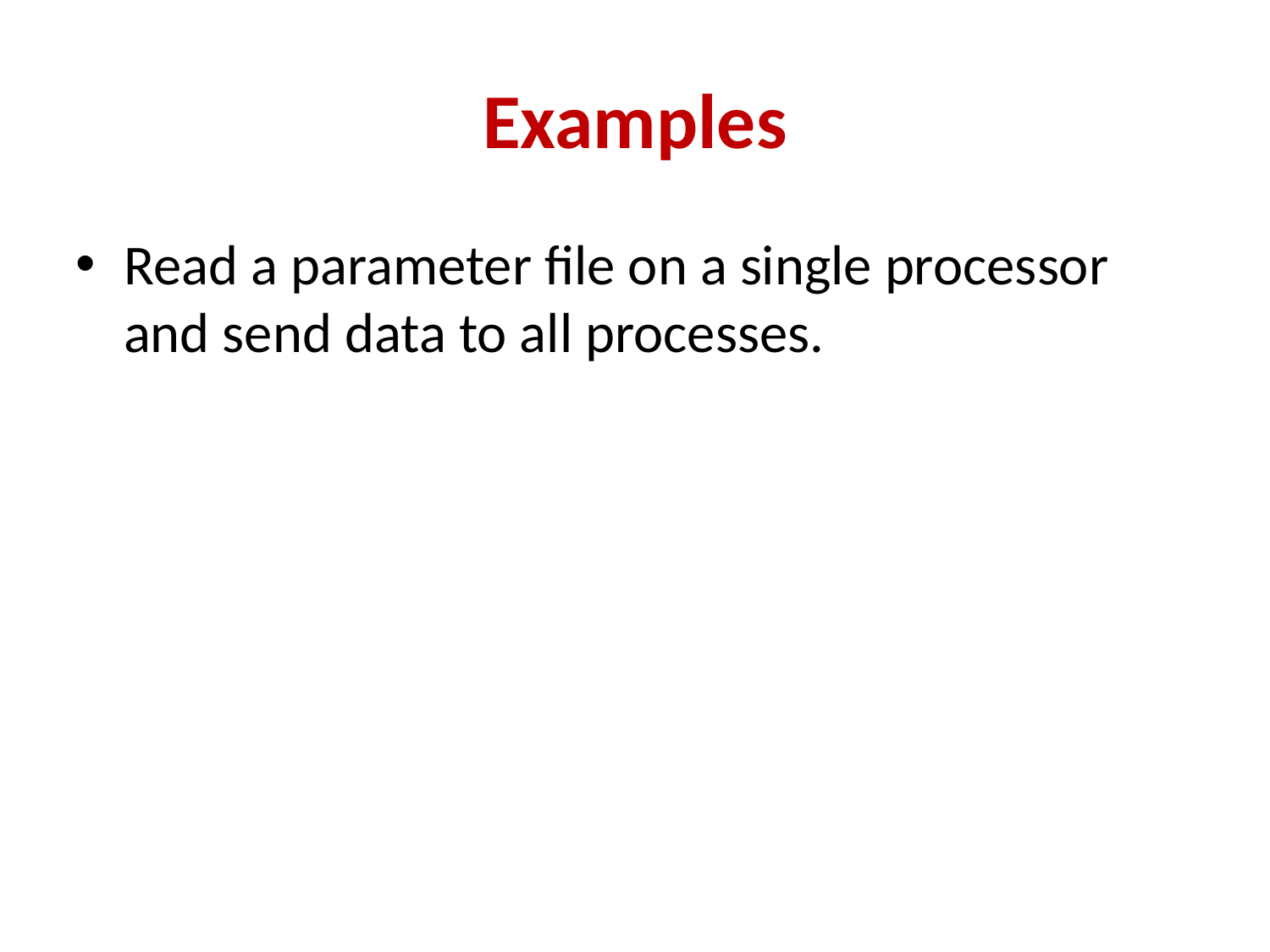

Examples
Read a parameter file on a single processor and send data to all processes.